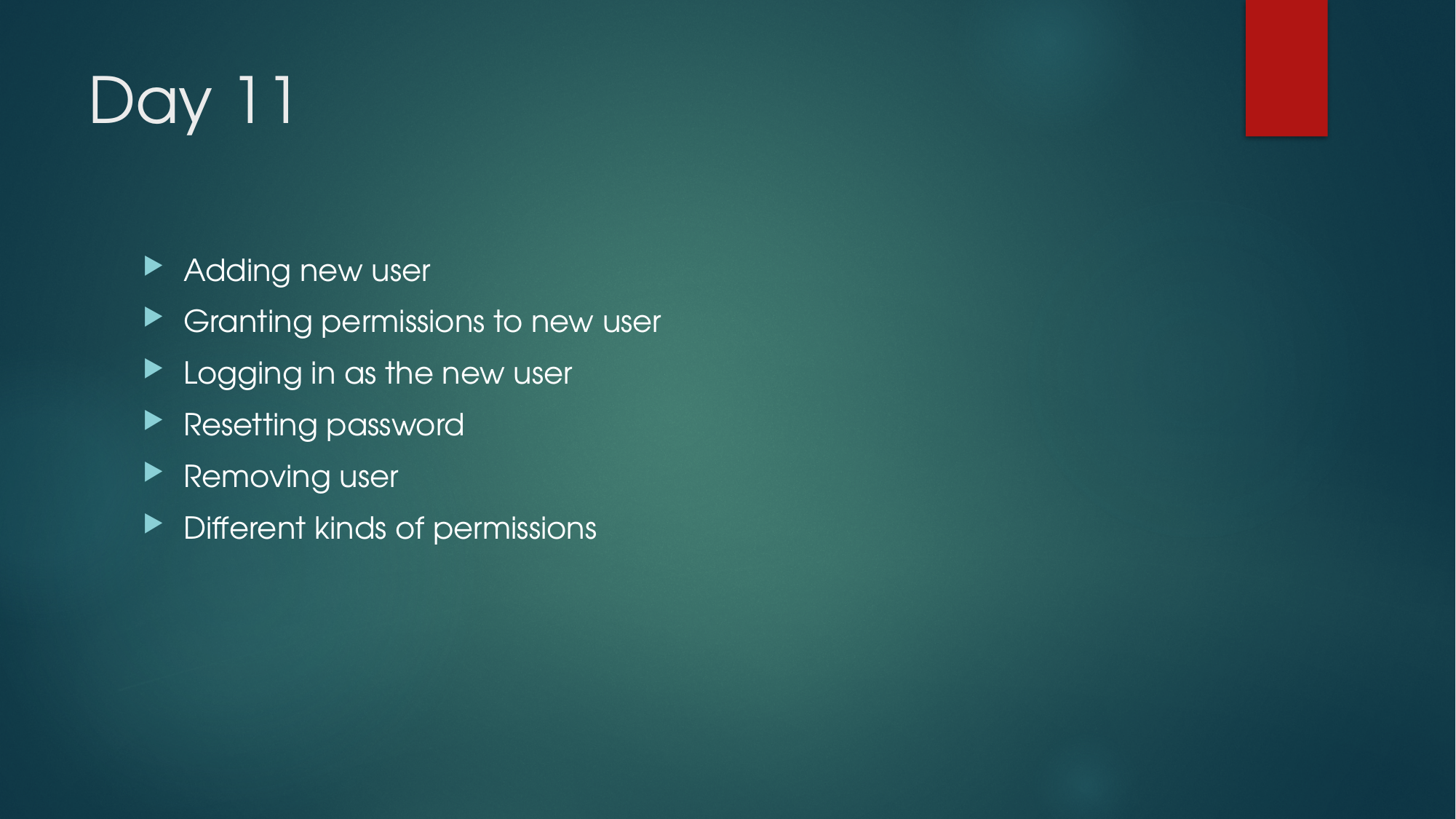

# Day 11
Adding new user
Granting permissions to new user
Logging in as the new user
Resetting password
Removing user
Different kinds of permissions